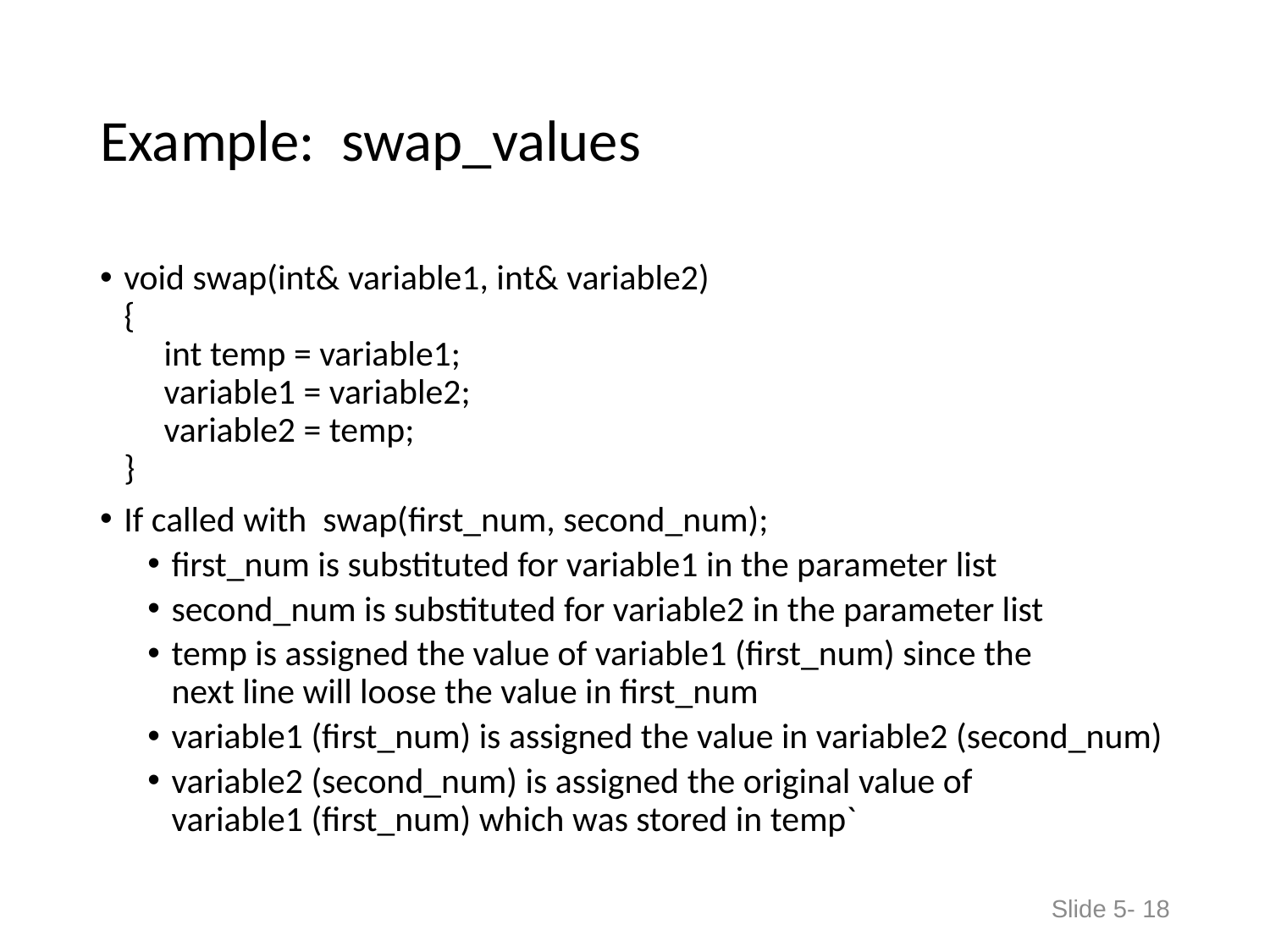

# Example:  swap_values
void swap(int& variable1, int& variable2)
{
     int temp = variable1;
     variable1 = variable2;
     variable2 = temp;
}
If called with  swap(first_num, second_num);
first_num is substituted for variable1 in the parameter list
second_num is substituted for variable2 in the parameter list
temp is assigned the value of variable1 (first_num) since the
next line will loose the value in first_num
variable1 (first_num) is assigned the value in variable2 (second_num)
variable2 (second_num) is assigned the original value of
variable1 (first_num) which was stored in temp`
Slide 5- 18